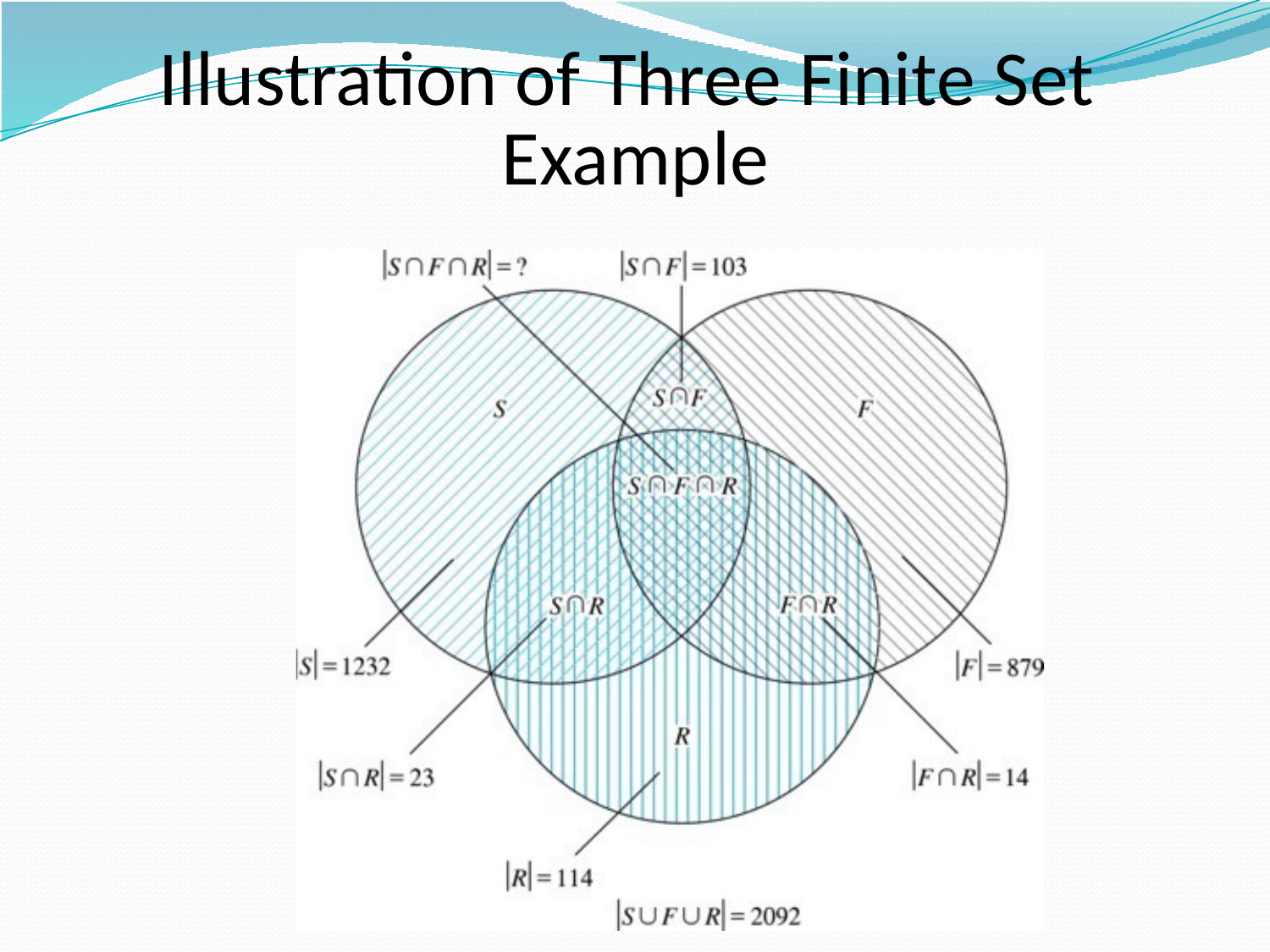

# Illustration of Three Finite Set  Example